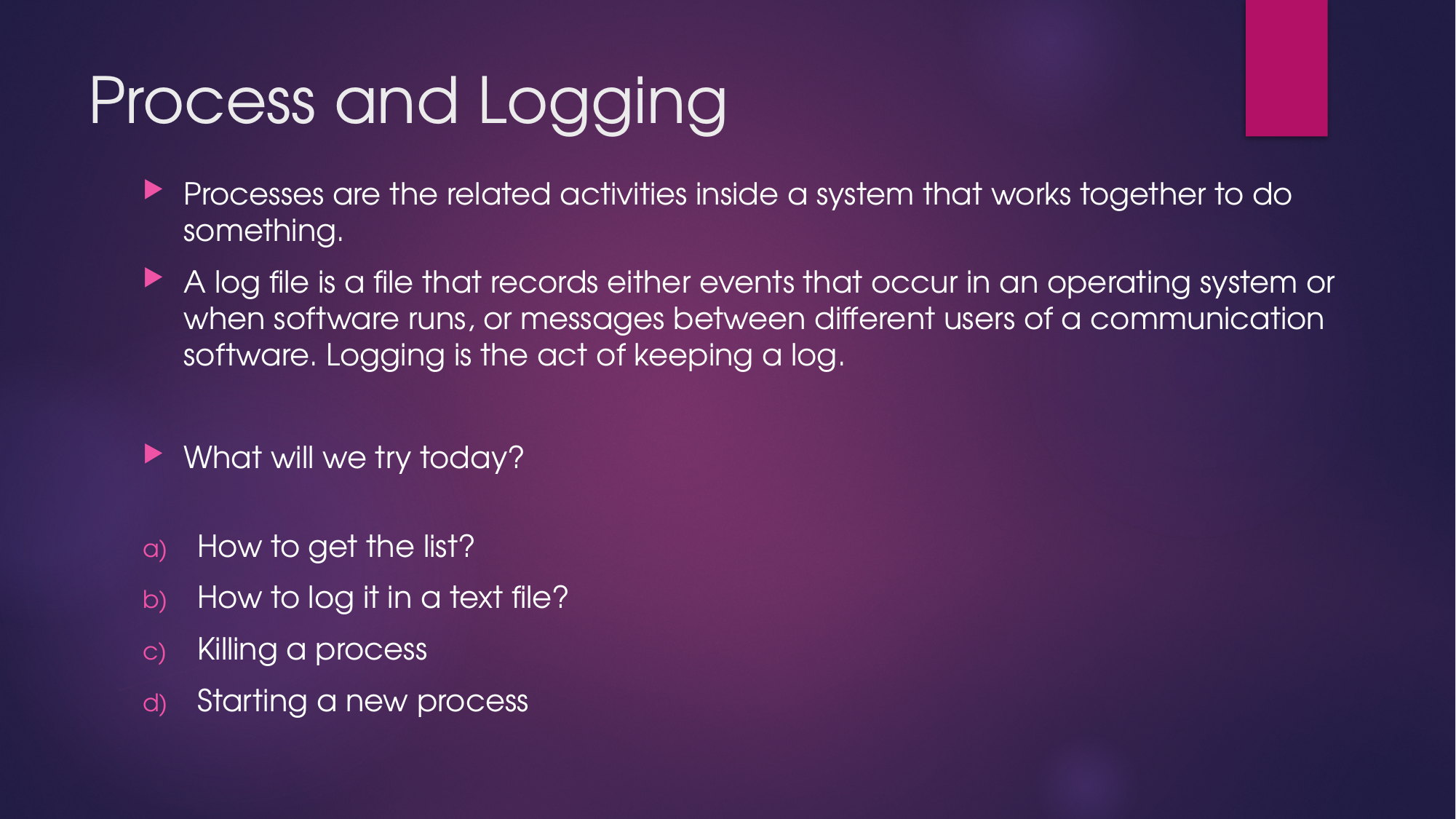

# Process and Logging
Processes are the related activities inside a system that works together to do something.
A log file is a file that records either events that occur in an operating system or when software runs, or messages between different users of a communication software. Logging is the act of keeping a log.

What will we try today?
How to get the list?
How to log it in a text file?
Killing a process
Starting a new process